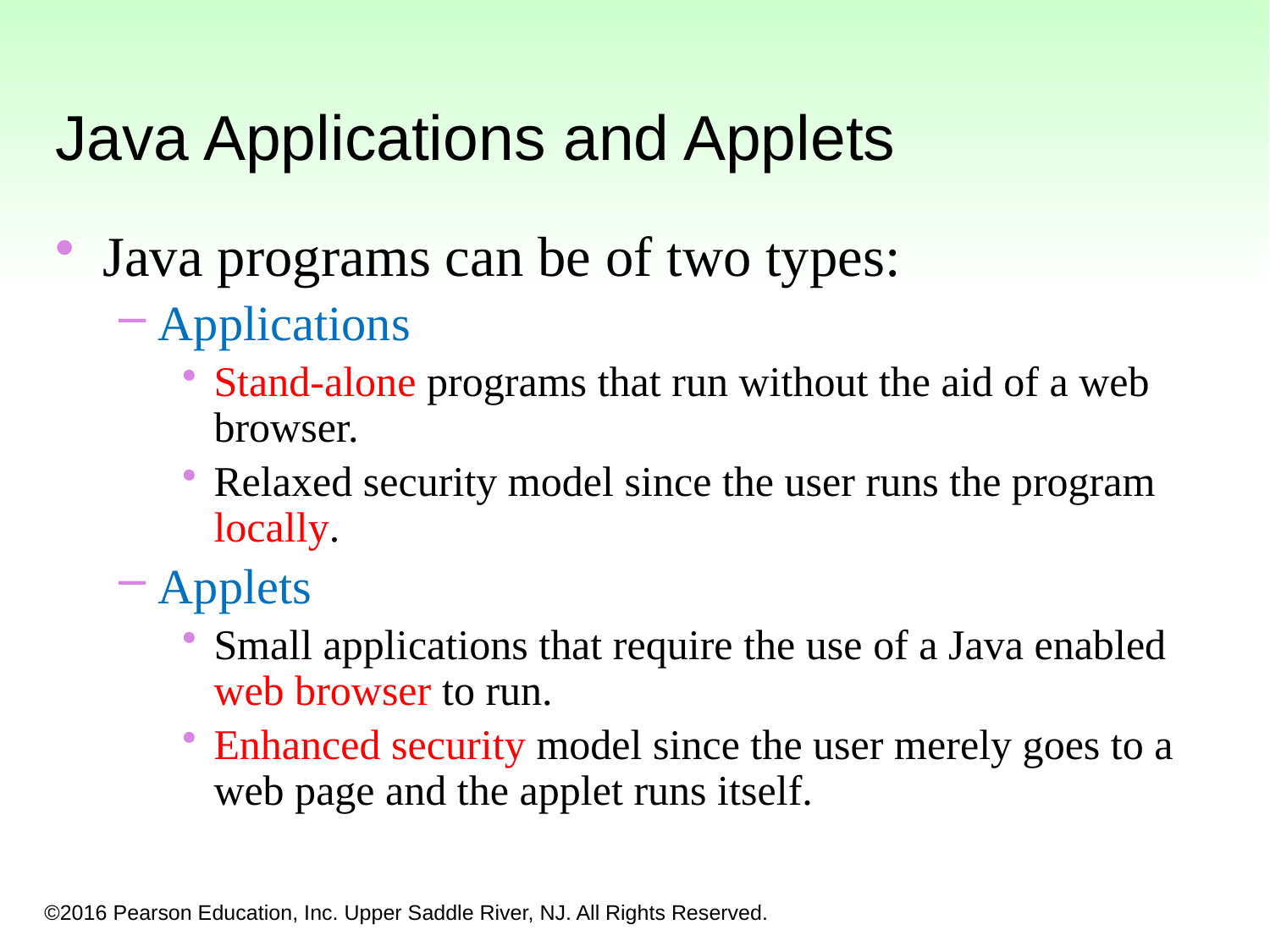

Java Applications and Applets
Java programs can be of two types:
Applications
Stand-alone programs that run without the aid of a web browser.
Relaxed security model since the user runs the program locally.
Applets
Small applications that require the use of a Java enabled web browser to run.
Enhanced security model since the user merely goes to a web page and the applet runs itself.